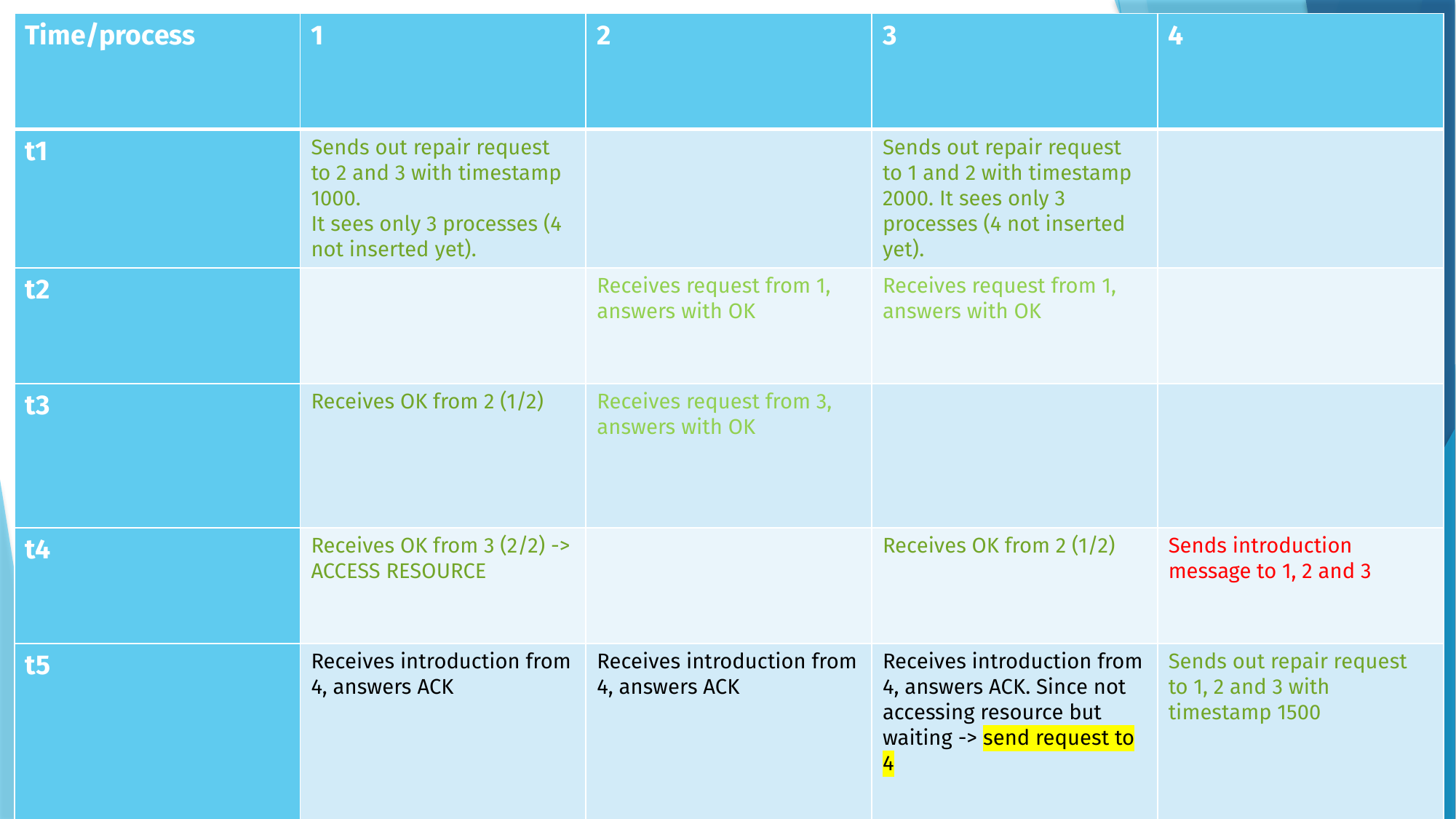

| Time/process | 1 | 2 | 3 | 4 |
| --- | --- | --- | --- | --- |
| t1 | Sends out repair request to 2 and 3 with timestamp 1000. It sees only 3 processes (4 not inserted yet). |  | Sends out repair request to 1 and 2 with timestamp 2000. It sees only 3 processes (4 not inserted yet). |  |
| t2 |  | Receives request from 1, answers with OK | Receives request from 1, answers with OK |  |
| t3 | Receives OK from 2 (1/2) | Receives request from 3, answers with OK |  |  |
| t4 | Receives OK from 3 (2/2) -> ACCESS RESOURCE |  | Receives OK from 2 (1/2) | Sends introduction message to 1, 2 and 3 |
| t5 | Receives introduction from 4, answers ACK | Receives introduction from 4, answers ACK | Receives introduction from 4, answers ACK. Since not accessing resource but waiting -> send request to 4 | Sends out repair request to 1, 2 and 3 with timestamp 1500 |